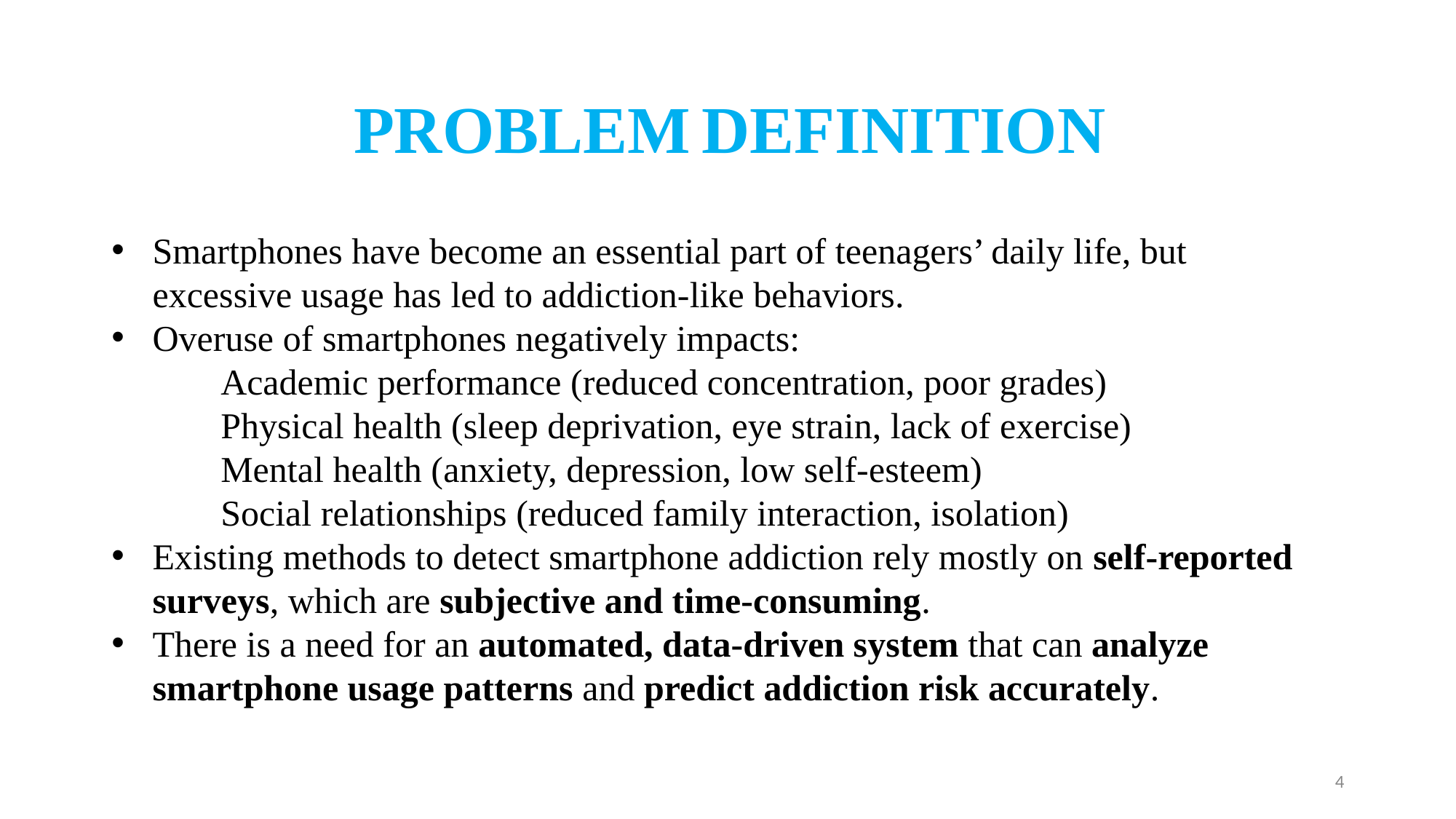

PROBLEM DEFINITION
Smartphones have become an essential part of teenagers’ daily life, but excessive usage has led to addiction-like behaviors.
Overuse of smartphones negatively impacts:
	Academic performance (reduced concentration, poor grades)
	Physical health (sleep deprivation, eye strain, lack of exercise)
	Mental health (anxiety, depression, low self-esteem)
	Social relationships (reduced family interaction, isolation)
Existing methods to detect smartphone addiction rely mostly on self-reported surveys, which are subjective and time-consuming.
There is a need for an automated, data-driven system that can analyze smartphone usage patterns and predict addiction risk accurately.
4